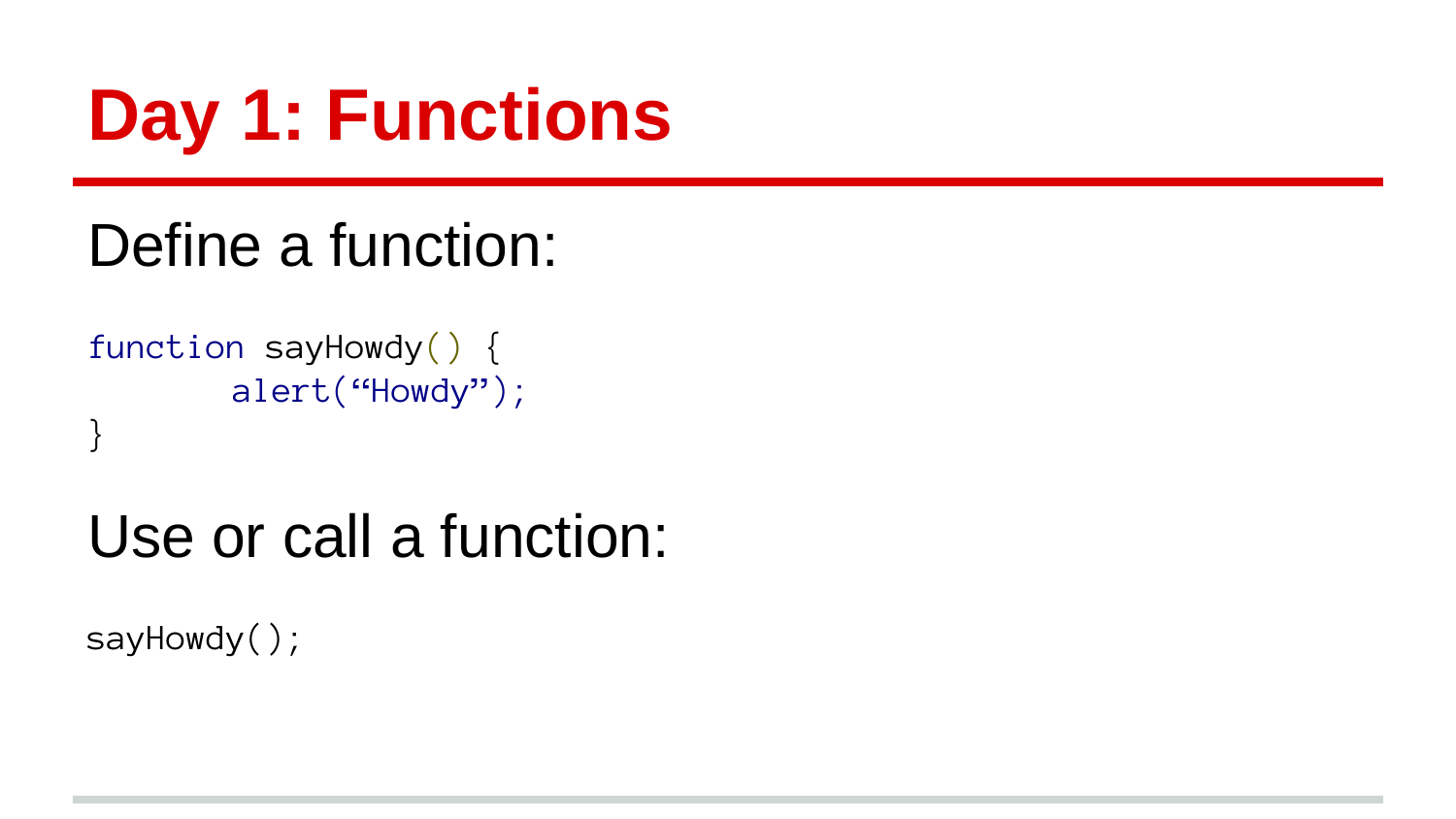

# Day 1: Functions
Define a function:

function sayHowdy() {
	alert(“Howdy”);
}

Use or call a function:

sayHowdy();